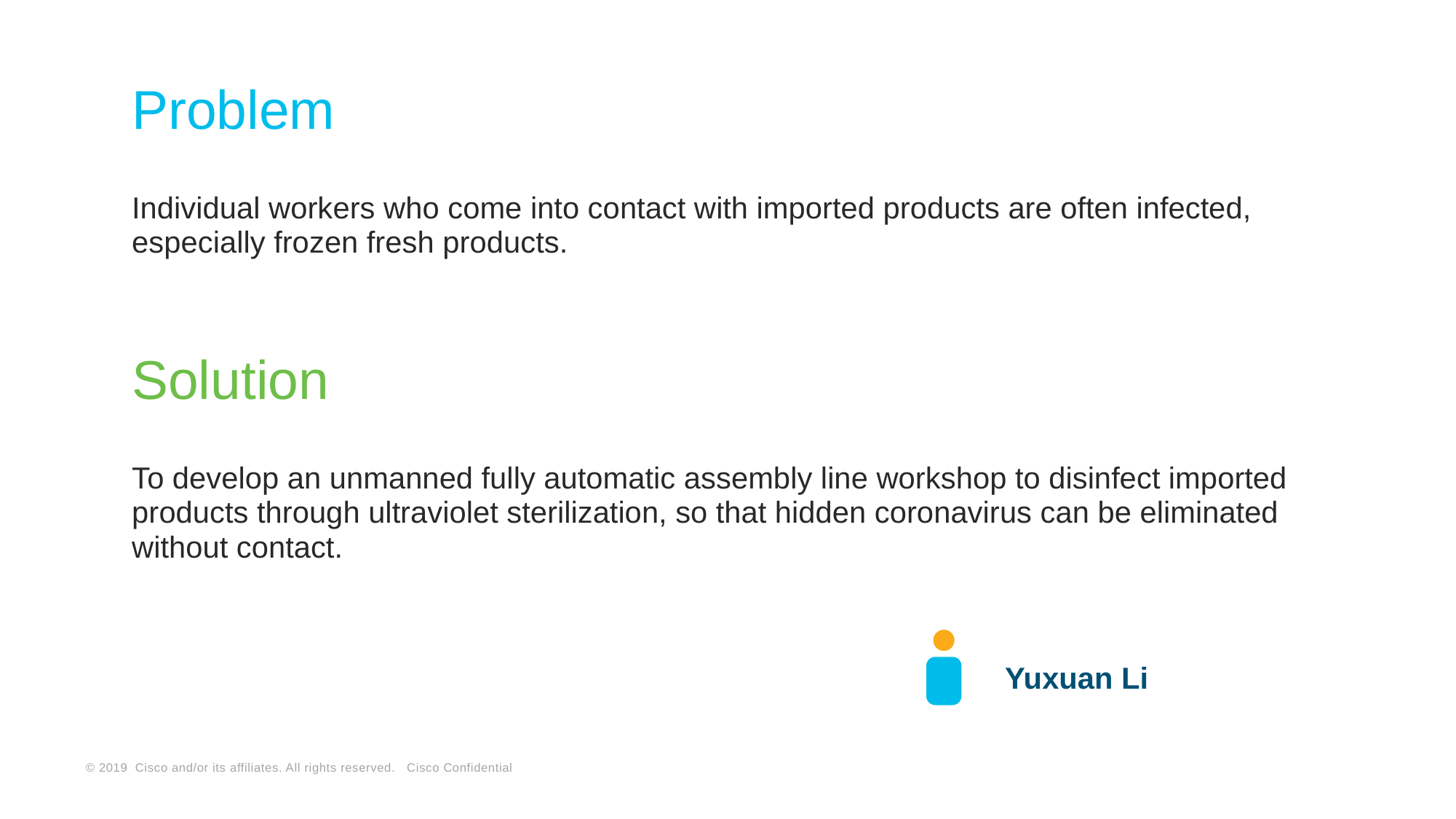

Problem

Individual workers who come into contact with imported products are often infected, especially frozen fresh products.

Solution

To develop an unmanned fully automatic assembly line workshop to disinfect imported products through ultraviolet sterilization, so that hidden coronavirus can be eliminated without contact.

								Yuxuan Li